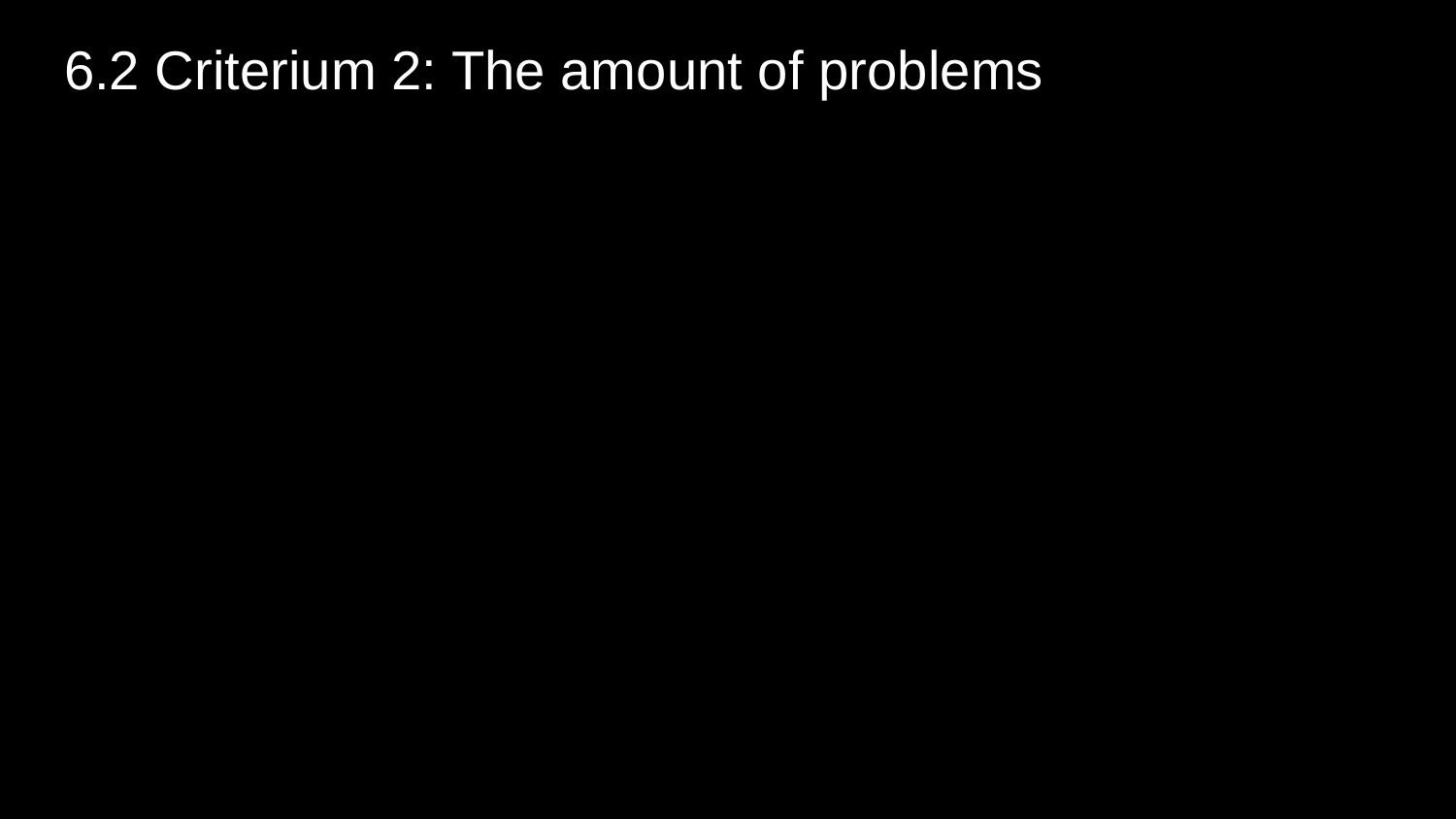

# 6.2 Criterium 2: The amount of problems